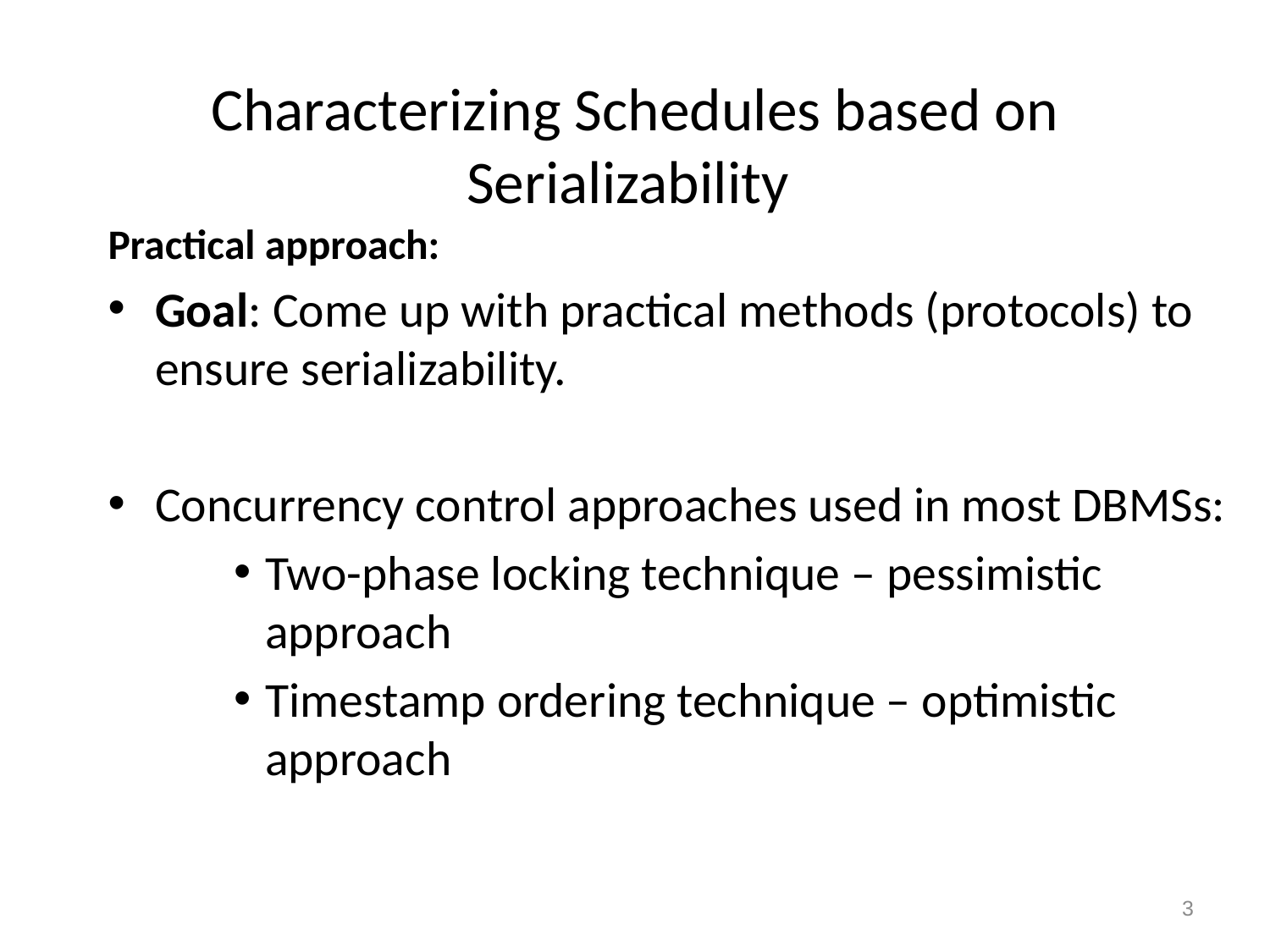

# Characterizing Schedules based on Serializability
Practical approach:
Goal: Come up with practical methods (protocols) to ensure serializability.

Concurrency control approaches used in most DBMSs:
Two-phase locking technique – pessimistic approach
Timestamp ordering technique – optimistic approach
3